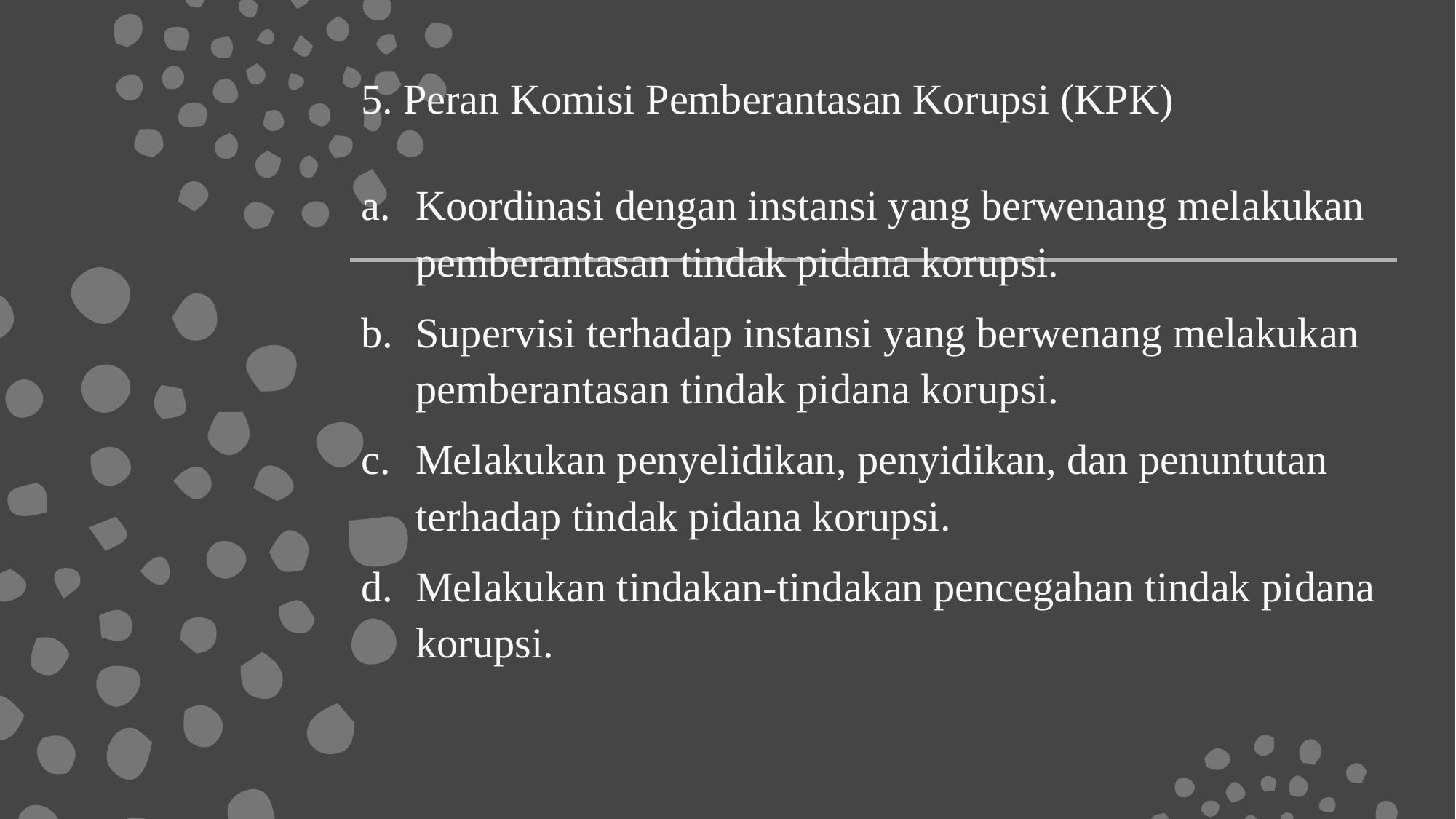

# 5. Peran Komisi Pemberantasan Korupsi (KPK)
Koordinasi dengan instansi yang berwenang melakukan pemberantasan tindak pidana korupsi.
Supervisi terhadap instansi yang berwenang melakukan pemberantasan tindak pidana korupsi.
Melakukan penyelidikan, penyidikan, dan penuntutan terhadap tindak pidana korupsi.
Melakukan tindakan-tindakan pencegahan tindak pidana korupsi.